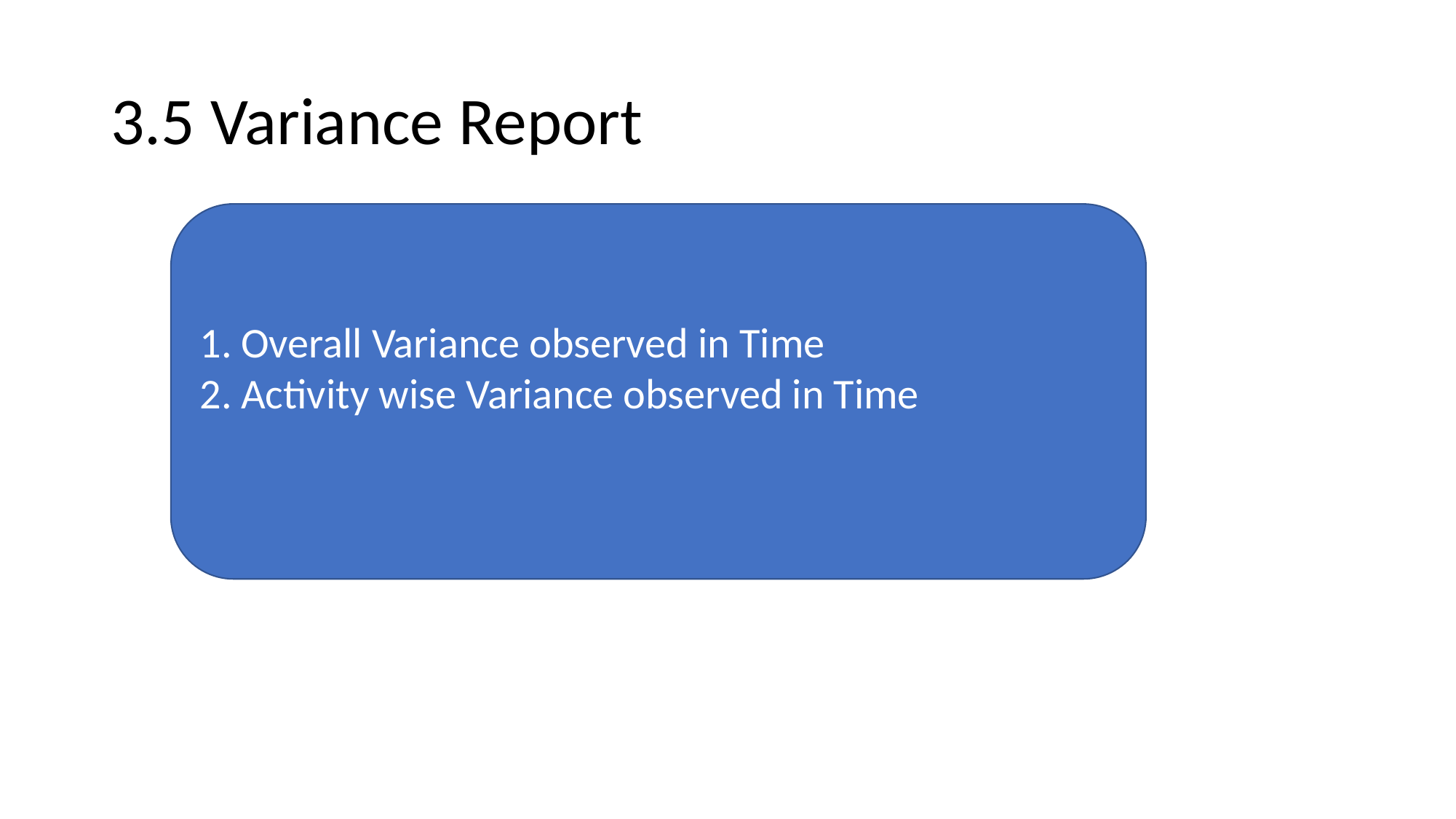

# 3.5 Variance Report
Overall Variance observed in Time
Activity wise Variance observed in Time